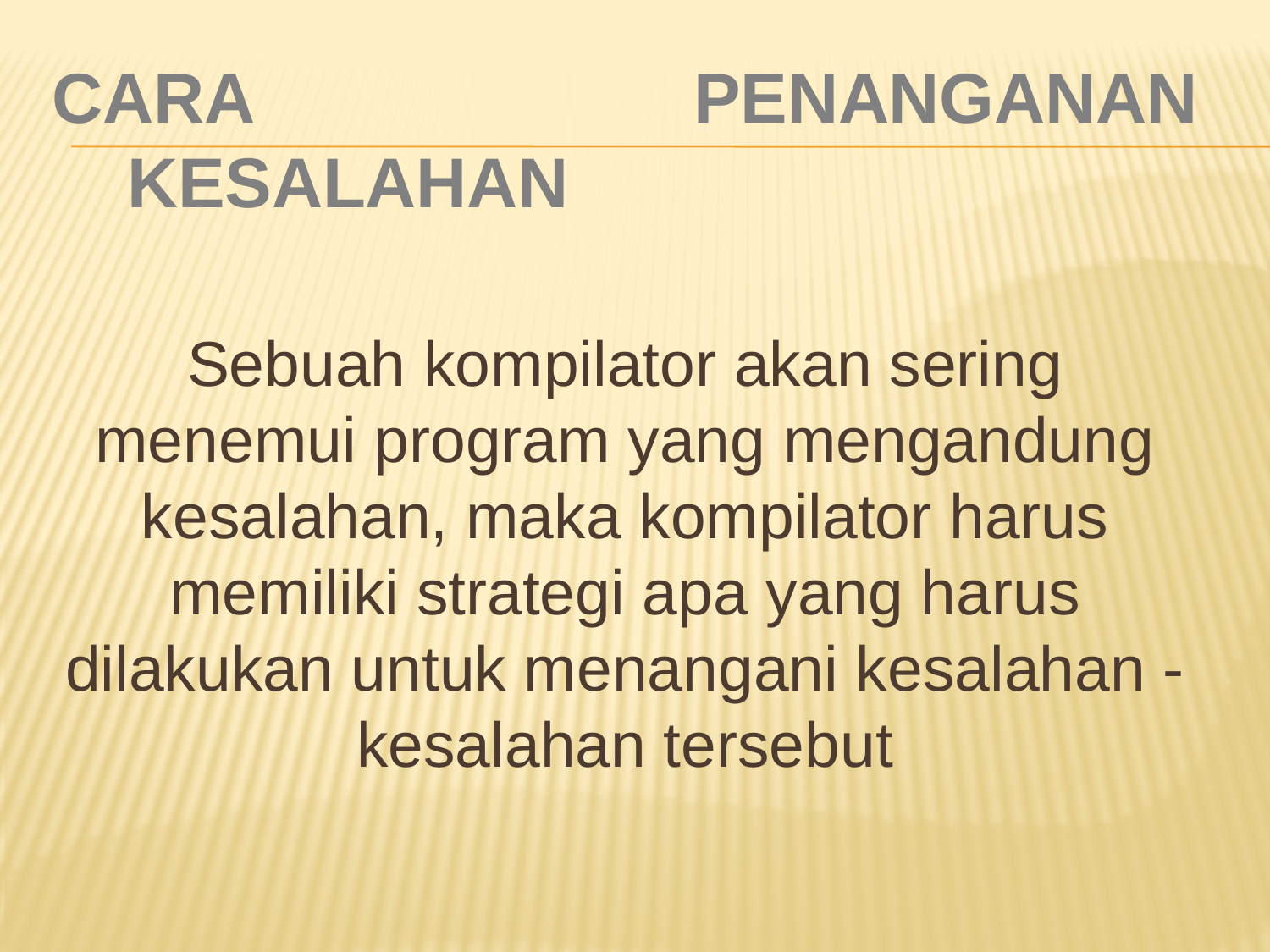

CARA PENANGANAN KESALAHAN

Sebuah kompilator akan sering menemui program yang mengandung kesalahan, maka kompilator harus memiliki strategi apa yang harus dilakukan untuk menangani kesalahan - kesalahan tersebut